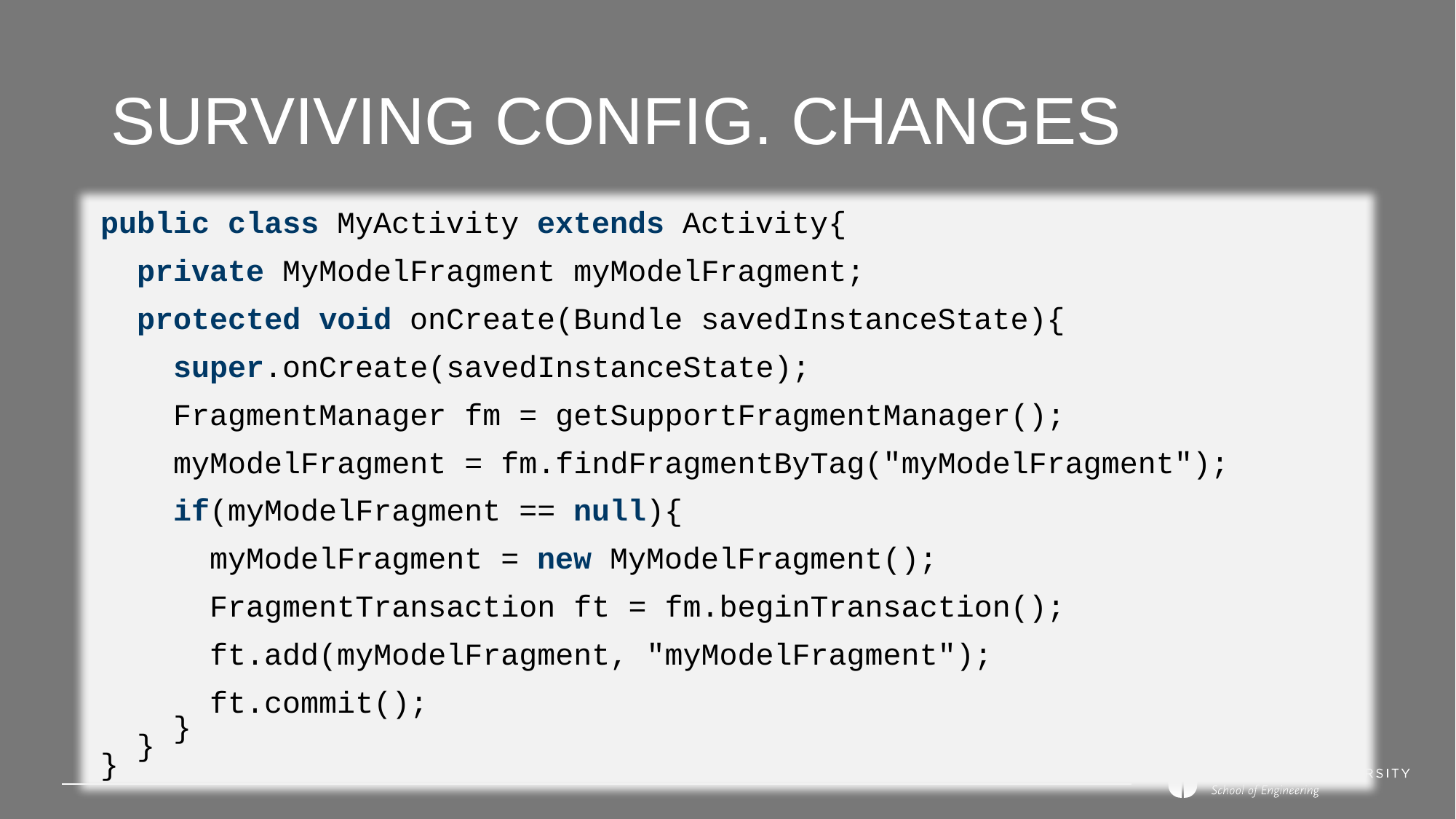

# Surviving config. changes
public class MyActivity extends Activity{
  private MyModelFragment myModelFragment;
  protected void onCreate(Bundle savedInstanceState){
    super.onCreate(savedInstanceState);
    FragmentManager fm = getSupportFragmentManager();
    myModelFragment = fm.findFragmentByTag("myModelFragment");
    if(myModelFragment == null){
      myModelFragment = new MyModelFragment();
      FragmentTransaction ft = fm.beginTransaction();
      ft.add(myModelFragment, "myModelFragment");
      ft.commit();
    }
  }
}